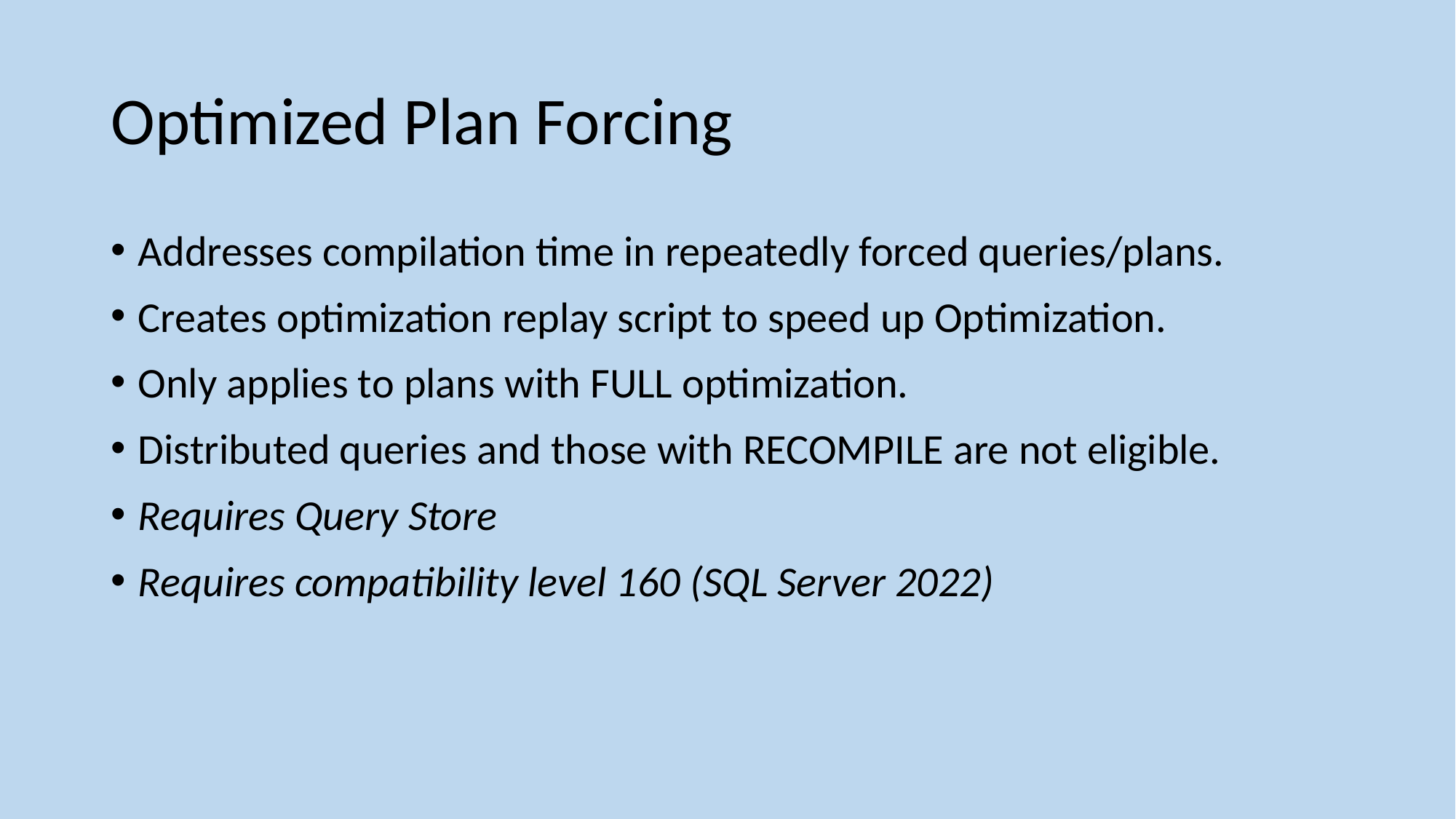

# Optimized Plan Forcing
Addresses compilation time in repeatedly forced queries/plans.
Creates optimization replay script to speed up Optimization.
Only applies to plans with FULL optimization.
Distributed queries and those with RECOMPILE are not eligible.
Requires Query Store
Requires compatibility level 160 (SQL Server 2022)